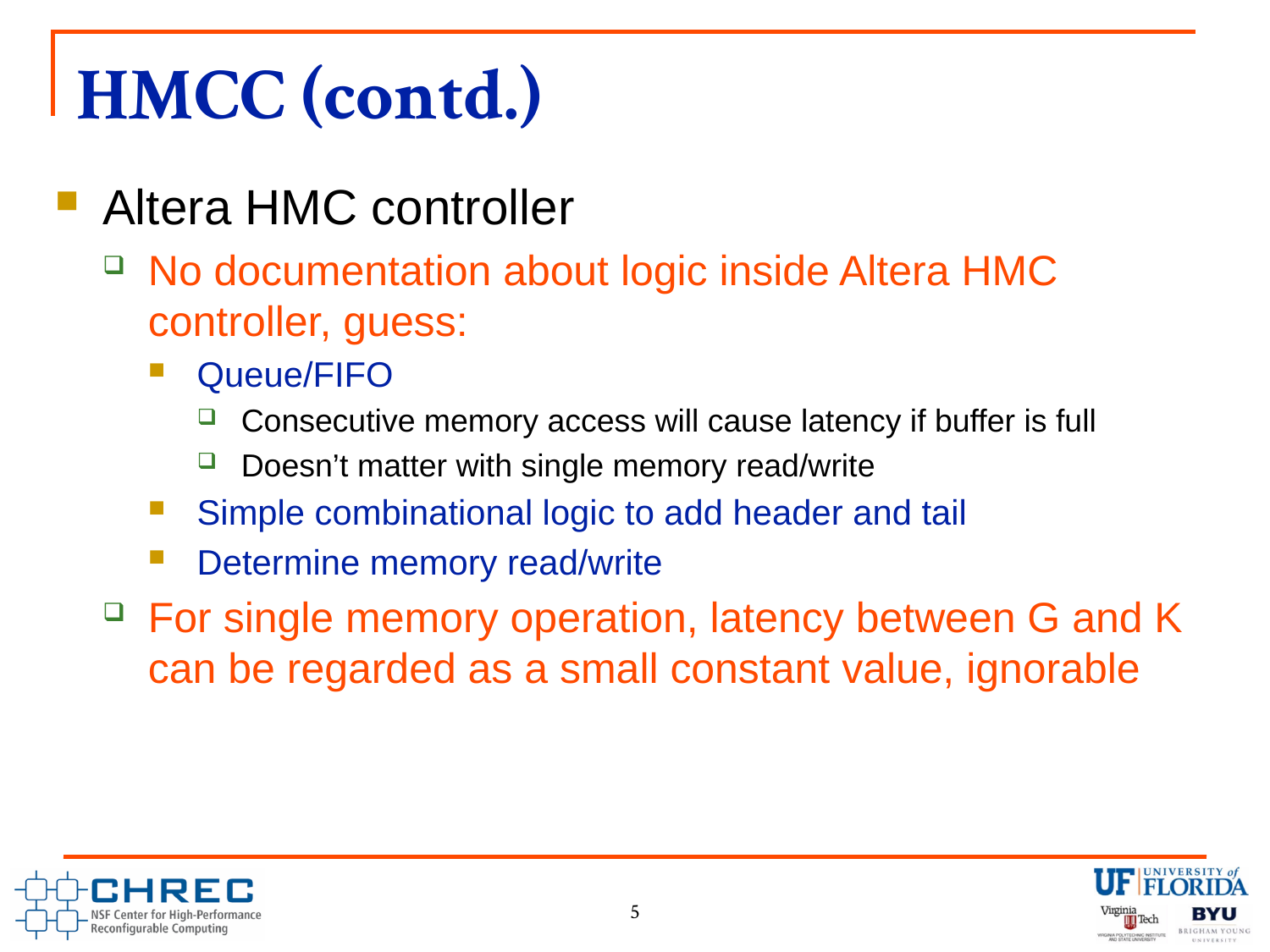

# HMCC (contd.)
Altera HMC controller
No documentation about logic inside Altera HMC controller, guess:
Queue/FIFO
Consecutive memory access will cause latency if buffer is full
Doesn’t matter with single memory read/write
Simple combinational logic to add header and tail
Determine memory read/write
For single memory operation, latency between G and K can be regarded as a small constant value, ignorable

5